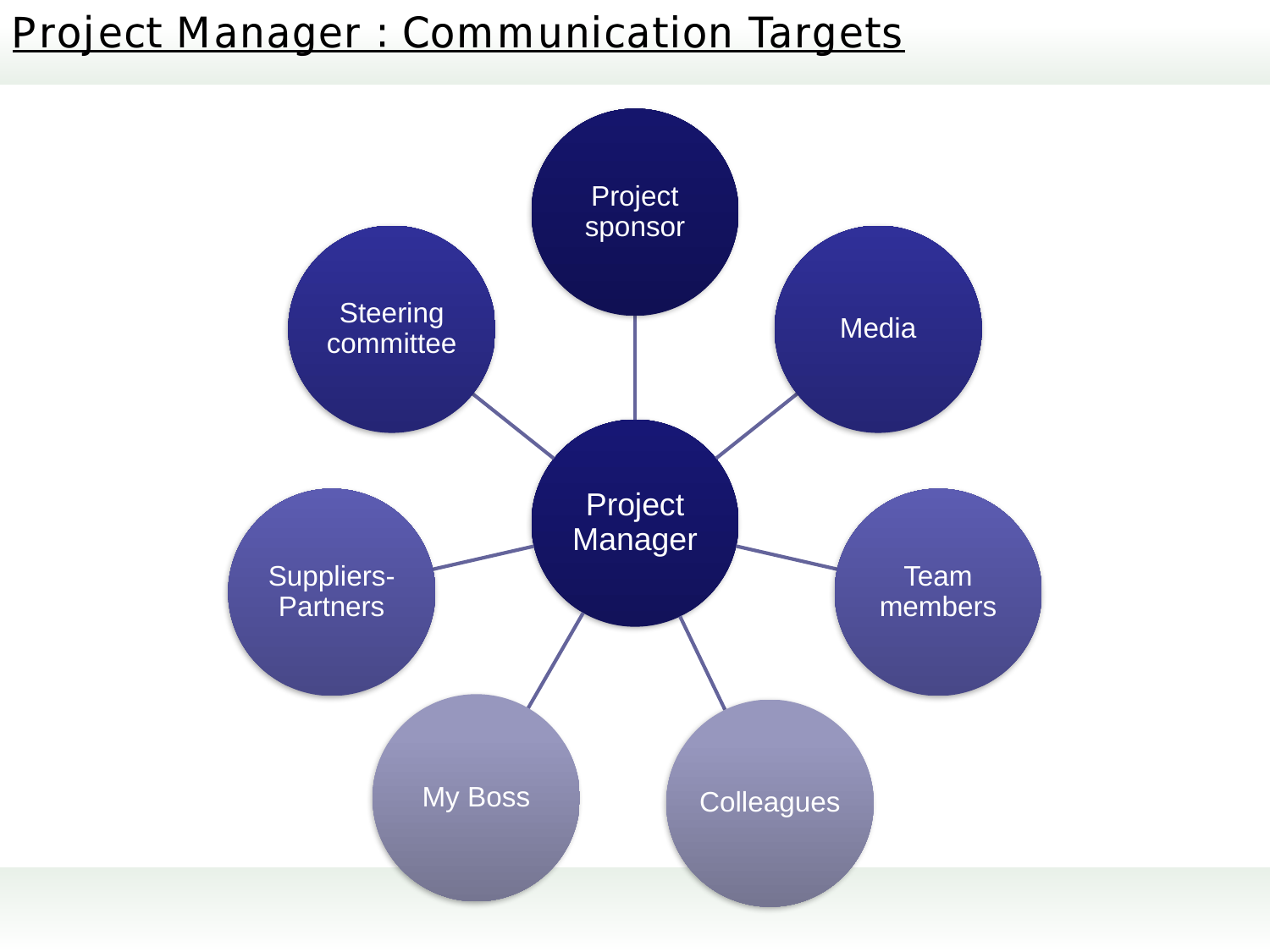

Project Manager : Communication Targets

Project Manager

Project sponsor

Media

Team members

Colleagues

My Boss

Suppliers- Partners

Steering committee